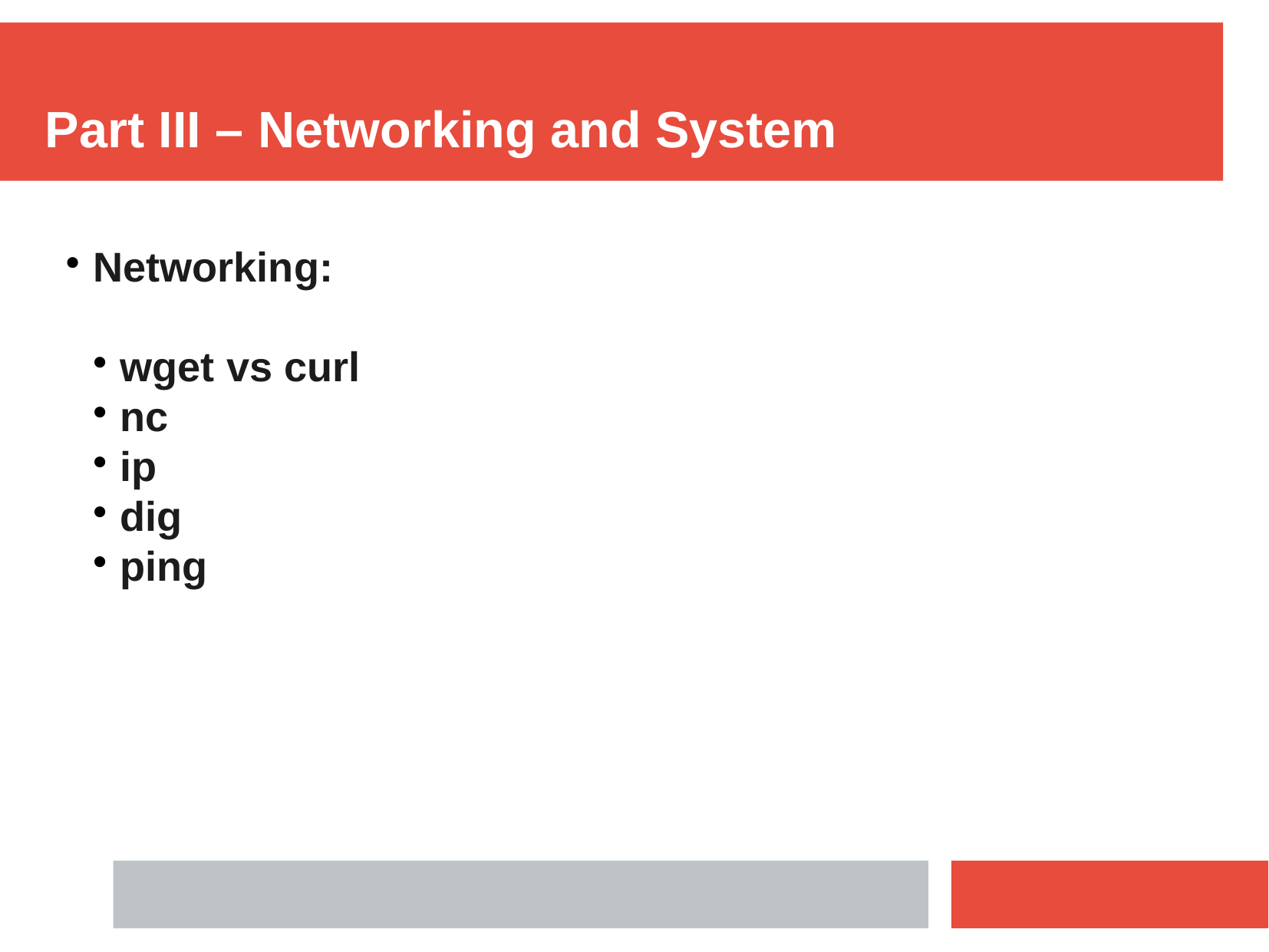

Part III – Networking and System
Networking:

wget vs curl
nc
ip
dig
ping